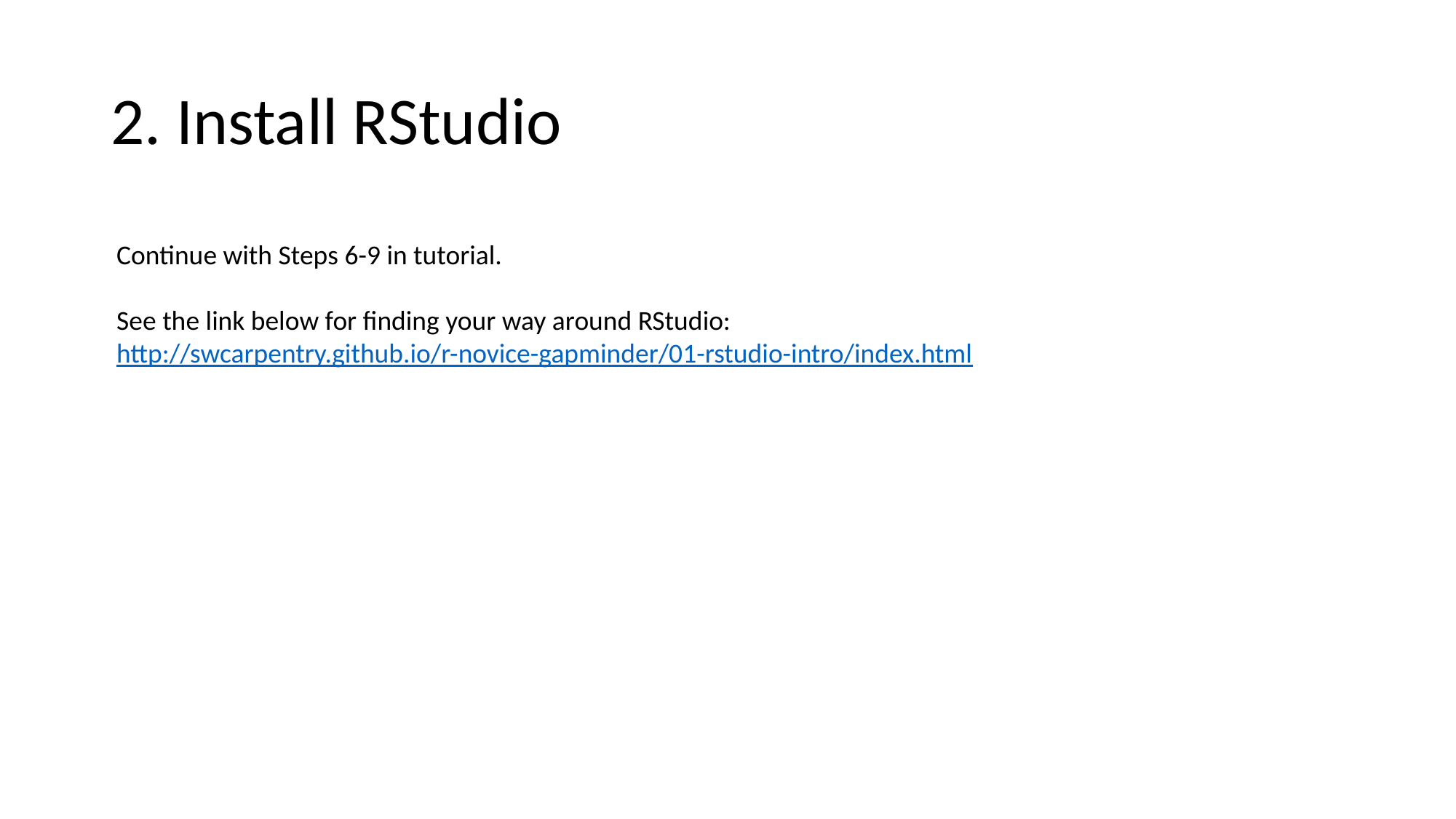

# 2. Install RStudio
Continue with Steps 6-9 in tutorial.

See the link below for finding your way around RStudio:
http://swcarpentry.github.io/r-novice-gapminder/01-rstudio-intro/index.html